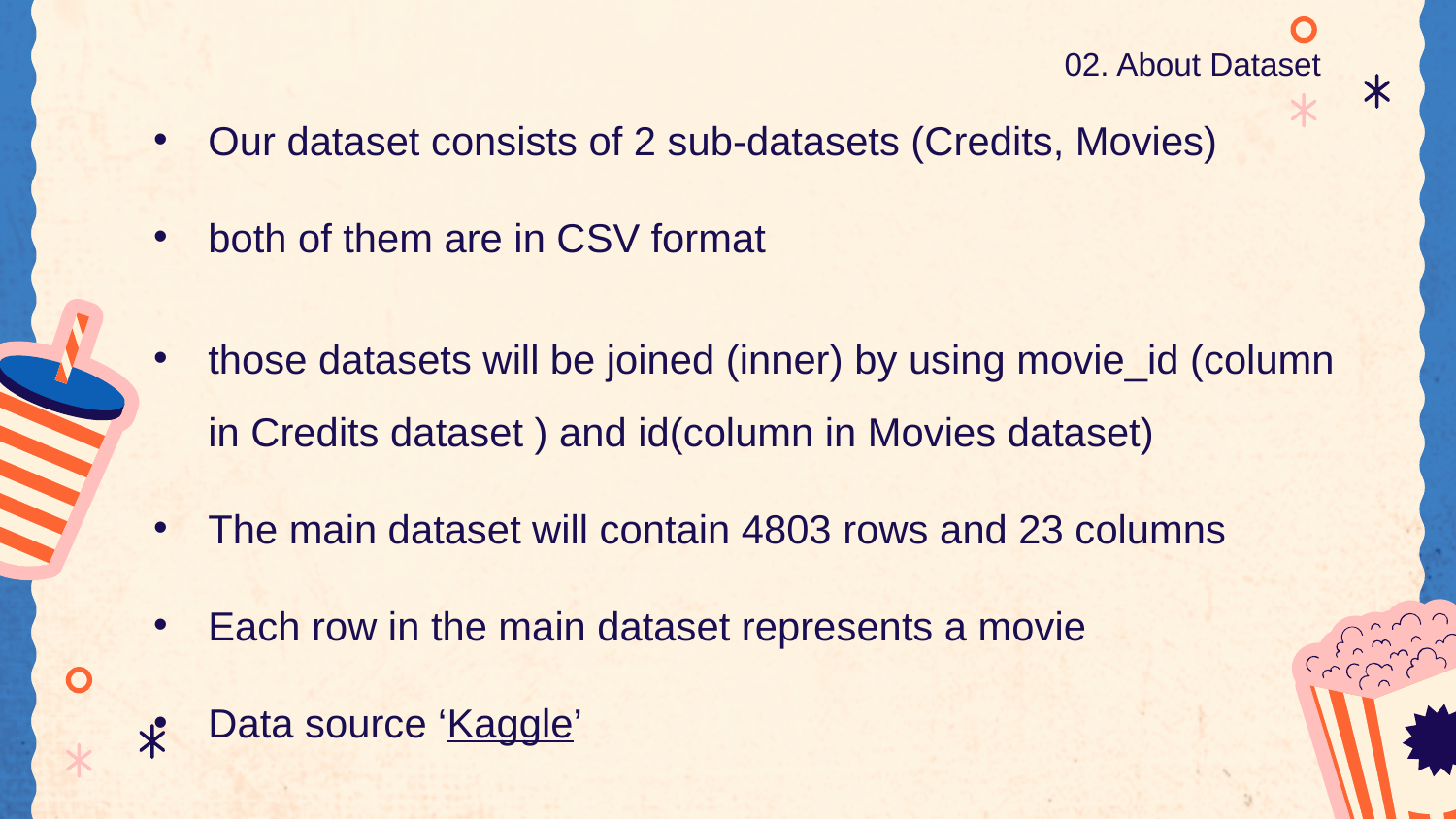

# 02. About Dataset
Our dataset consists of 2 sub-datasets (Credits, Movies)

both of them are in CSV format

those datasets will be joined (inner) by using movie_id (column in Credits dataset ) and id(column in Movies dataset)

The main dataset will contain 4803 rows and 23 columns

Each row in the main dataset represents a movie

Data source ‘Kaggle’